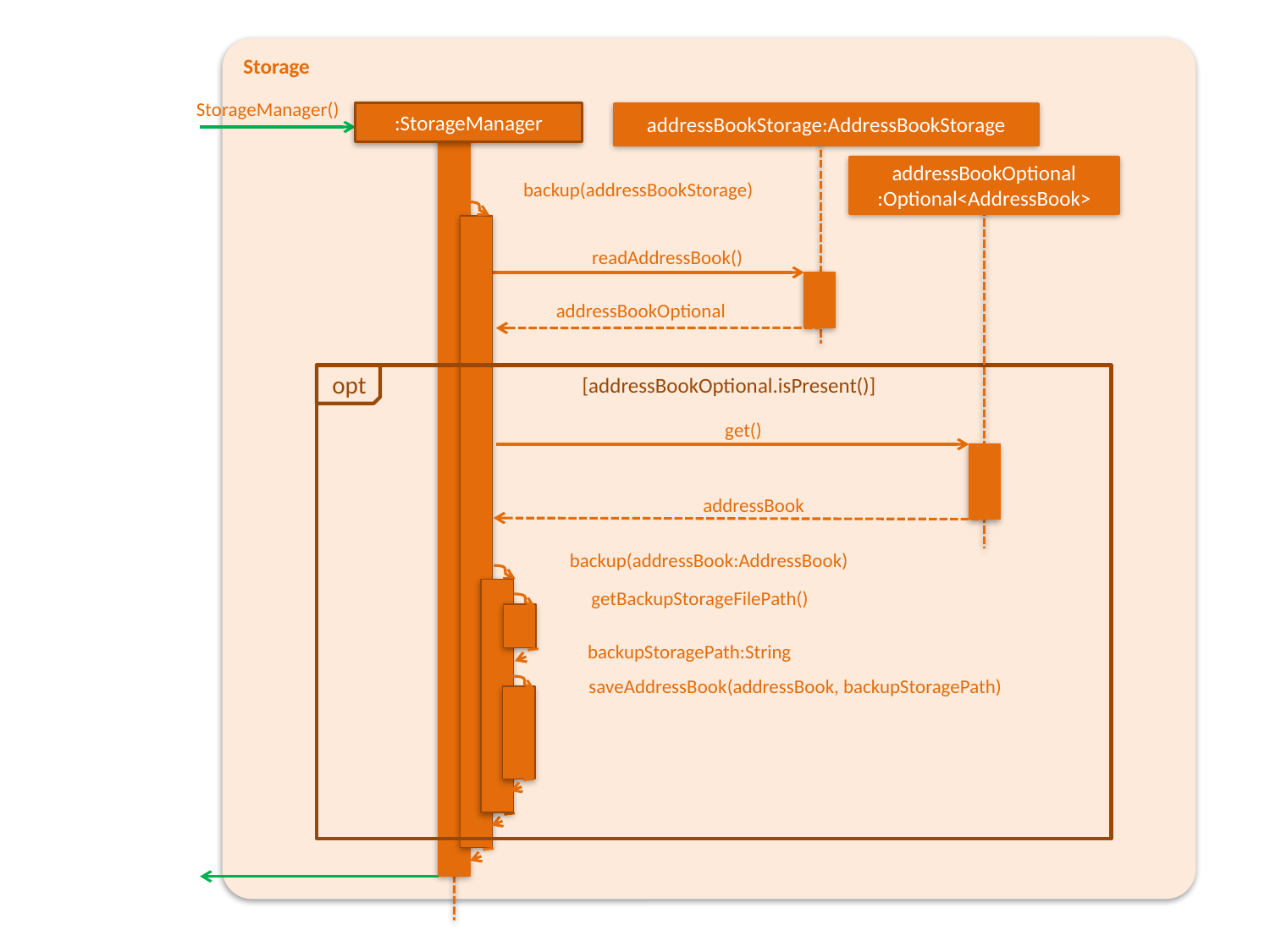

Storage
StorageManager()
:StorageManager
addressBookStorage:AddressBookStorage

addressBookOptional
:Optional<AddressBook>
backup(addressBookStorage)

readAddressBook()

addressBookOptional

opt
[addressBookOptional.isPresent()]

get()

addressBook

backup(addressBook:AddressBook)

getBackupStorageFilePath()

backupStoragePath:String
saveAddressBook(addressBook, backupStoragePath)